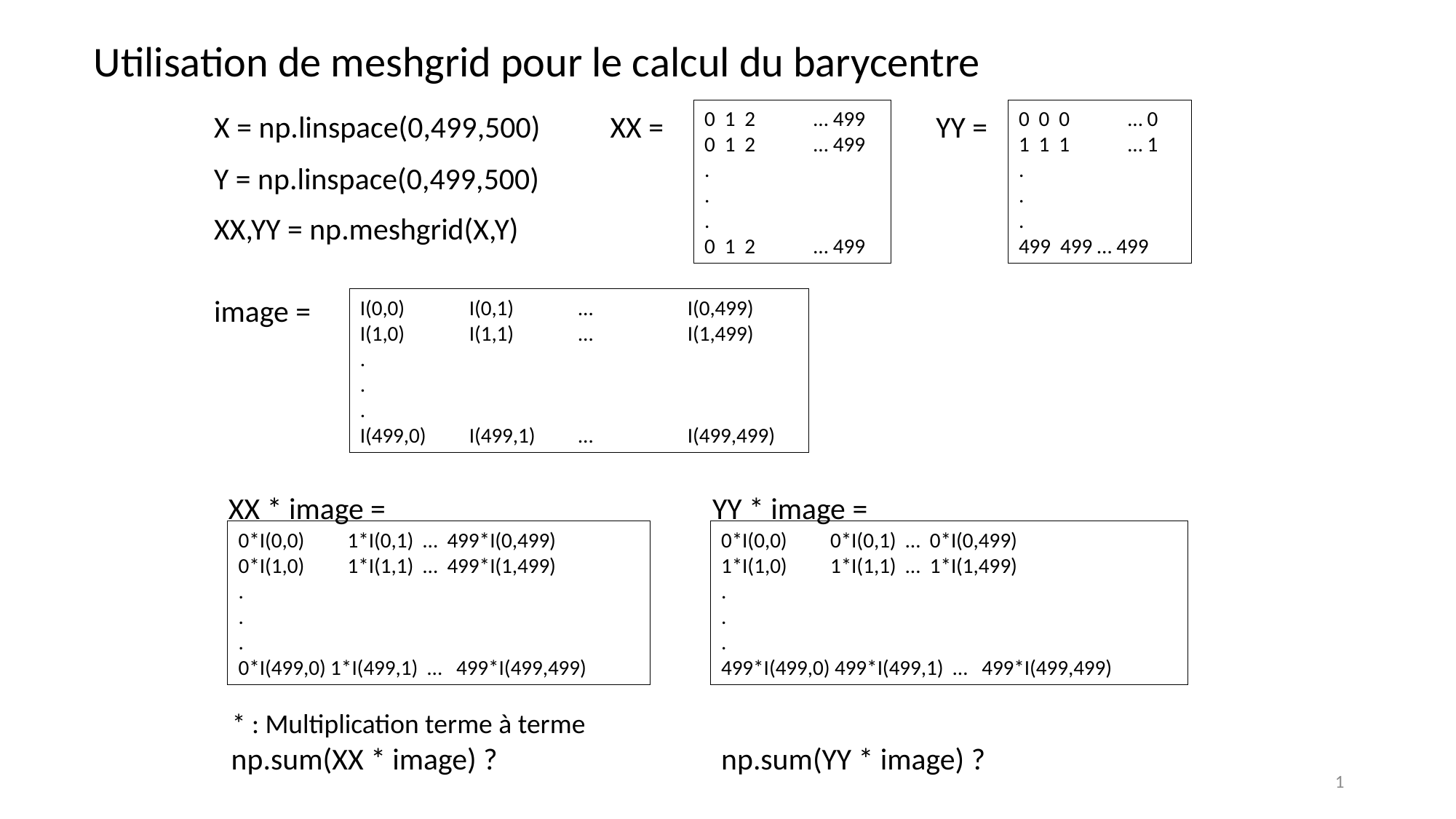

# Utilisation de meshgrid pour le calcul du barycentre
X = np.linspace(0,499,500)
Y = np.linspace(0,499,500)
XX,YY = np.meshgrid(X,Y)
XX =
0  1  2	… 499
0  1  2	… 499
.
.
.
0  1  2	… 499
YY =
0  0  0	… 0
1  1  1	… 1
.
.
.
499  499 … 499
image =
I(0,0)	I(0,1)	…	I(0,499)
I(1,0)	I(1,1)	…	I(1,499)
.
.
.
I(499,0)	I(499,1)	…	I(499,499)
XX * image =
YY * image =
0*I(0,0)	1*I(0,1)  …  499*I(0,499)
0*I(1,0)	1*I(1,1)  …  499*I(1,499)
.
.
.
0*I(499,0) 1*I(499,1)  …   499*I(499,499)
0*I(0,0)	0*I(0,1)  …  0*I(0,499)
1*I(1,0)	1*I(1,1)  …  1*I(1,499)
.
.
.
499*I(499,0) 499*I(499,1)  …   499*I(499,499)
* : Multiplication terme à terme
np.sum(XX * image) ?
np.sum(YY * image) ?
1